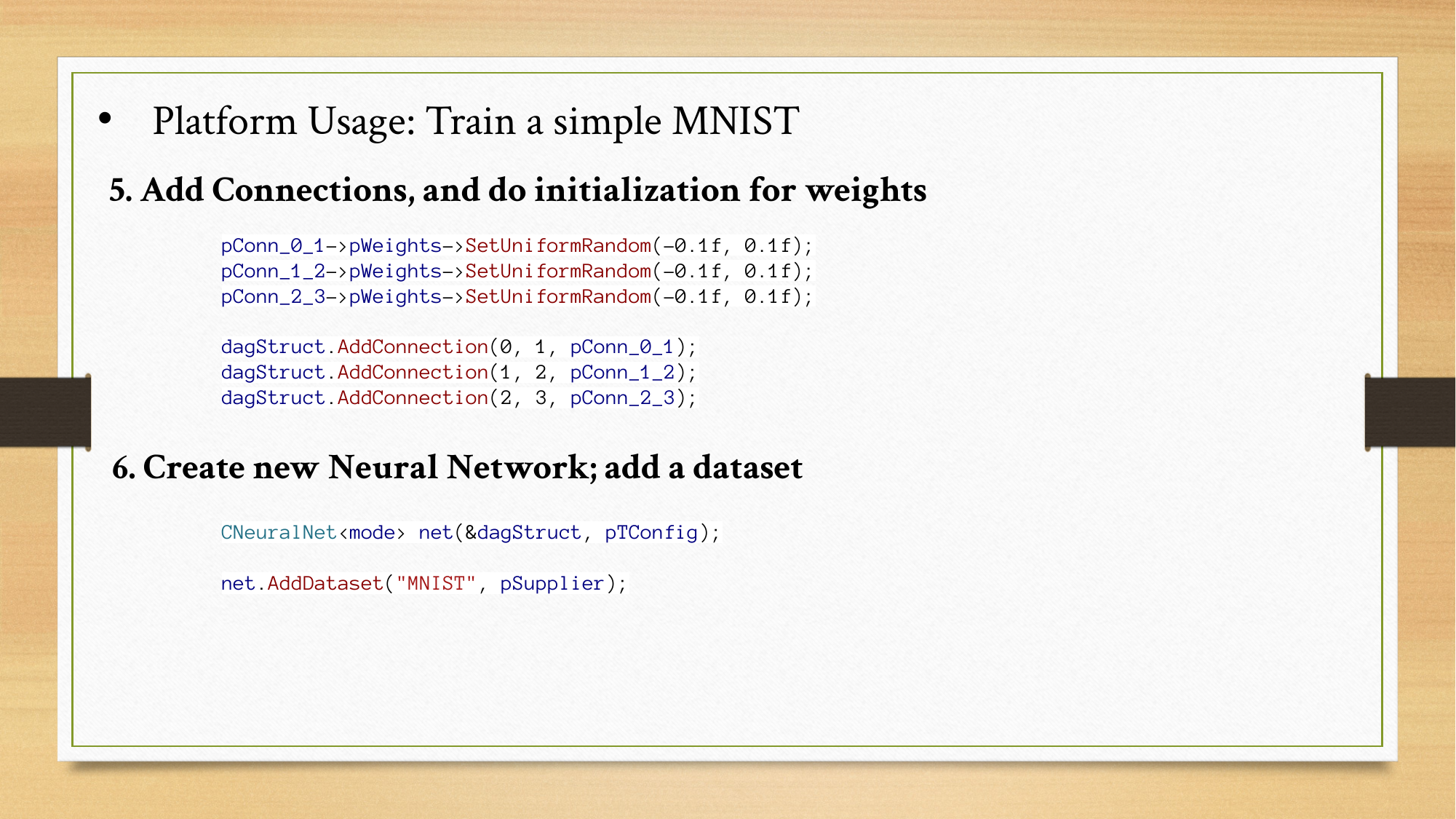

Platform Usage: Train a simple MNIST
5. Add Connections, and do initialization for weights
pConn_0_1->pWeights->SetUniformRandom(-0.1f, 0.1f);
pConn_1_2->pWeights->SetUniformRandom(-0.1f, 0.1f);
pConn_2_3->pWeights->SetUniformRandom(-0.1f, 0.1f);

dagStruct.AddConnection(0, 1, pConn_0_1);
dagStruct.AddConnection(1, 2, pConn_1_2);
dagStruct.AddConnection(2, 3, pConn_2_3);

6. Create new Neural Network; add a dataset
CNeuralNet<mode> net(&dagStruct, pTConfig);

net.AddDataset("MNIST", pSupplier);